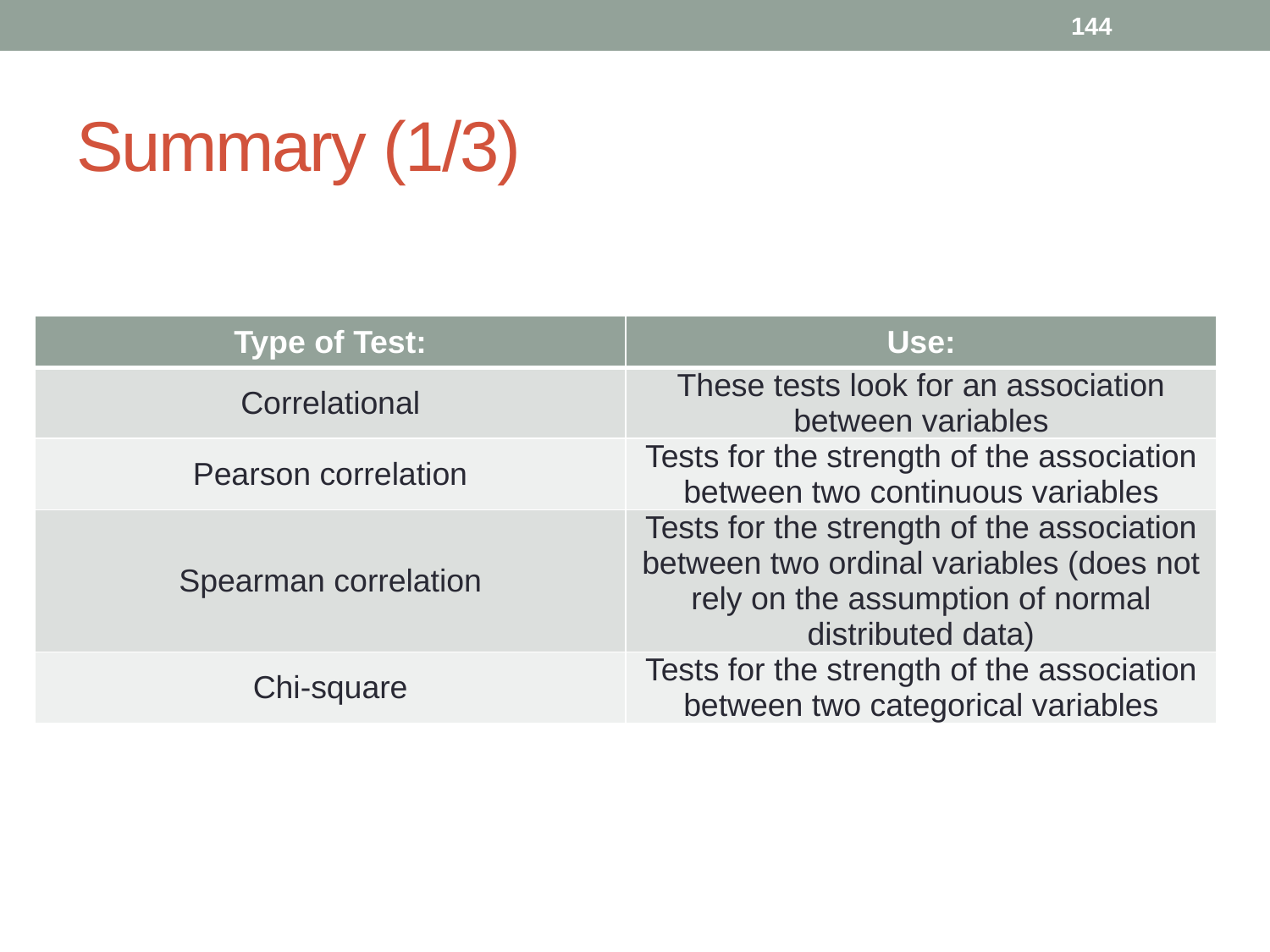

144
# Summary (1/3)
| Type of Test: | Use: |
| --- | --- |
| Correlational | These tests look for an association between variables |
| Pearson correlation | Tests for the strength of the association between two continuous variables |
| Spearman correlation | Tests for the strength of the association between two ordinal variables (does not rely on the assumption of normal distributed data) |
| Chi-square | Tests for the strength of the association between two categorical variables |